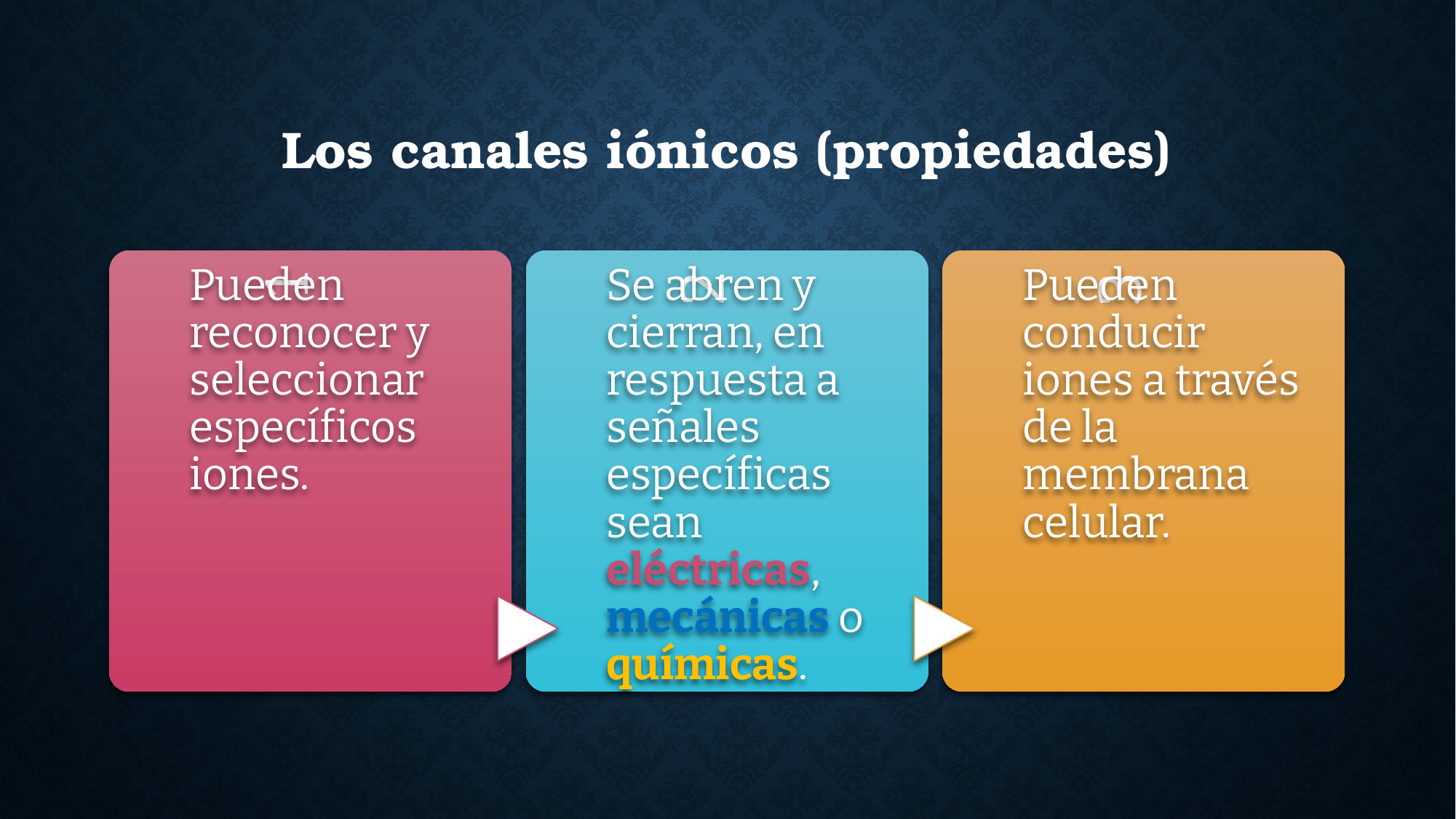

# Los canales iónicos (propiedades)
1
Pueden reconocer y seleccionar específicos iones.
2
Se abren y cierran, en respuesta a señales específicas sean eléctricas, mecánicas o químicas.
3
Pueden conducir iones a través de la membrana celular.